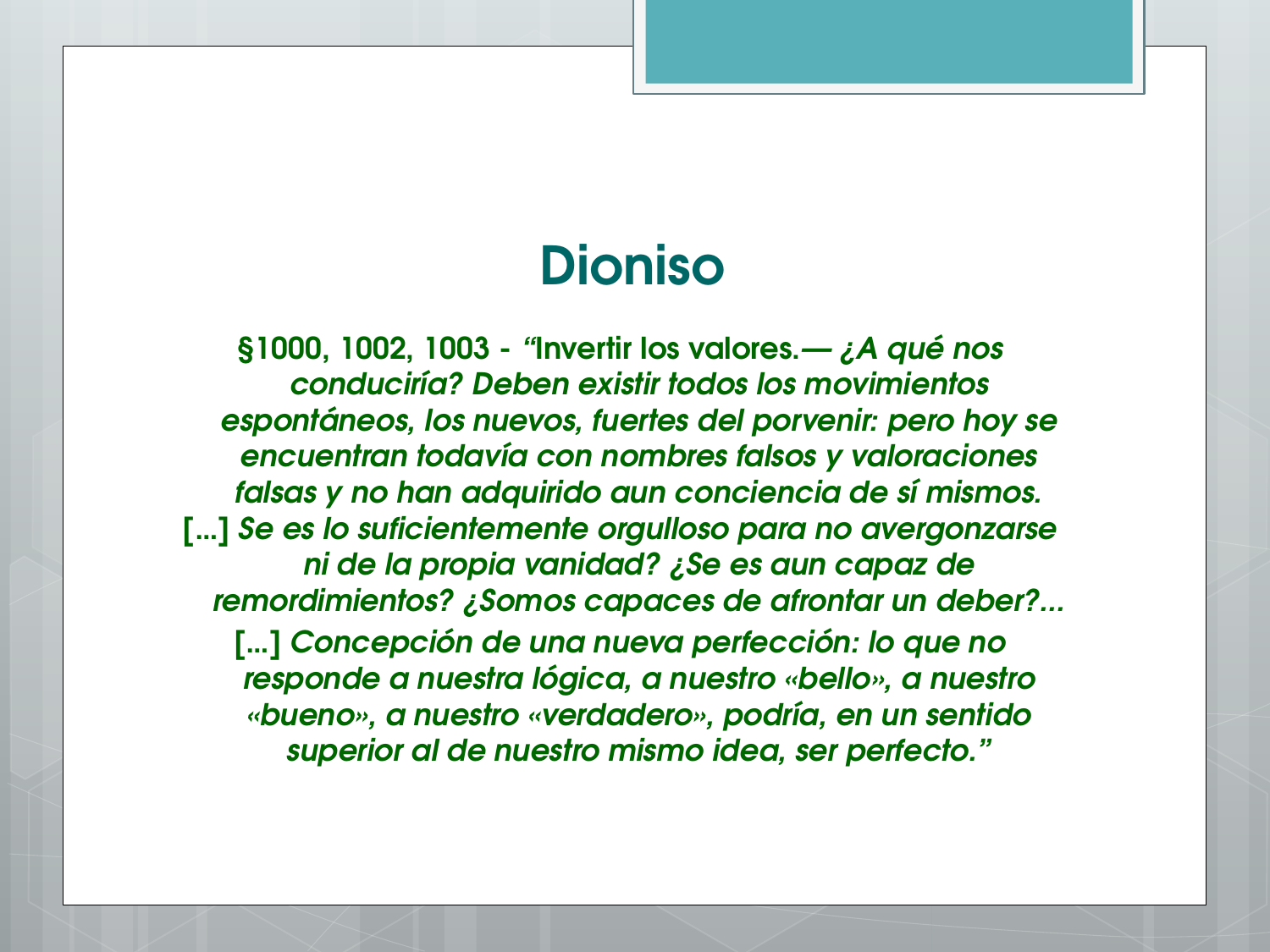

# Dioniso
§1000, 1002, 1003 - “Invertir los valores.— ¿A qué nos conduciría? Deben existir todos los movimientos espontáneos, los nuevos, fuertes del porvenir: pero hoy se encuentran todavía con nombres falsos y valoraciones falsas y no han adquirido aun conciencia de sí mismos.
[…] Se es lo suficientemente orgulloso para no avergonzarse ni de la propia vanidad? ¿Se es aun capaz de remordimientos? ¿Somos capaces de afrontar un deber?...
[…] Concepción de una nueva perfección: lo que no responde a nuestra lógica, a nuestro «bello», a nuestro «bueno», a nuestro «verdadero», podría, en un sentido superior al de nuestro mismo idea, ser perfecto.”